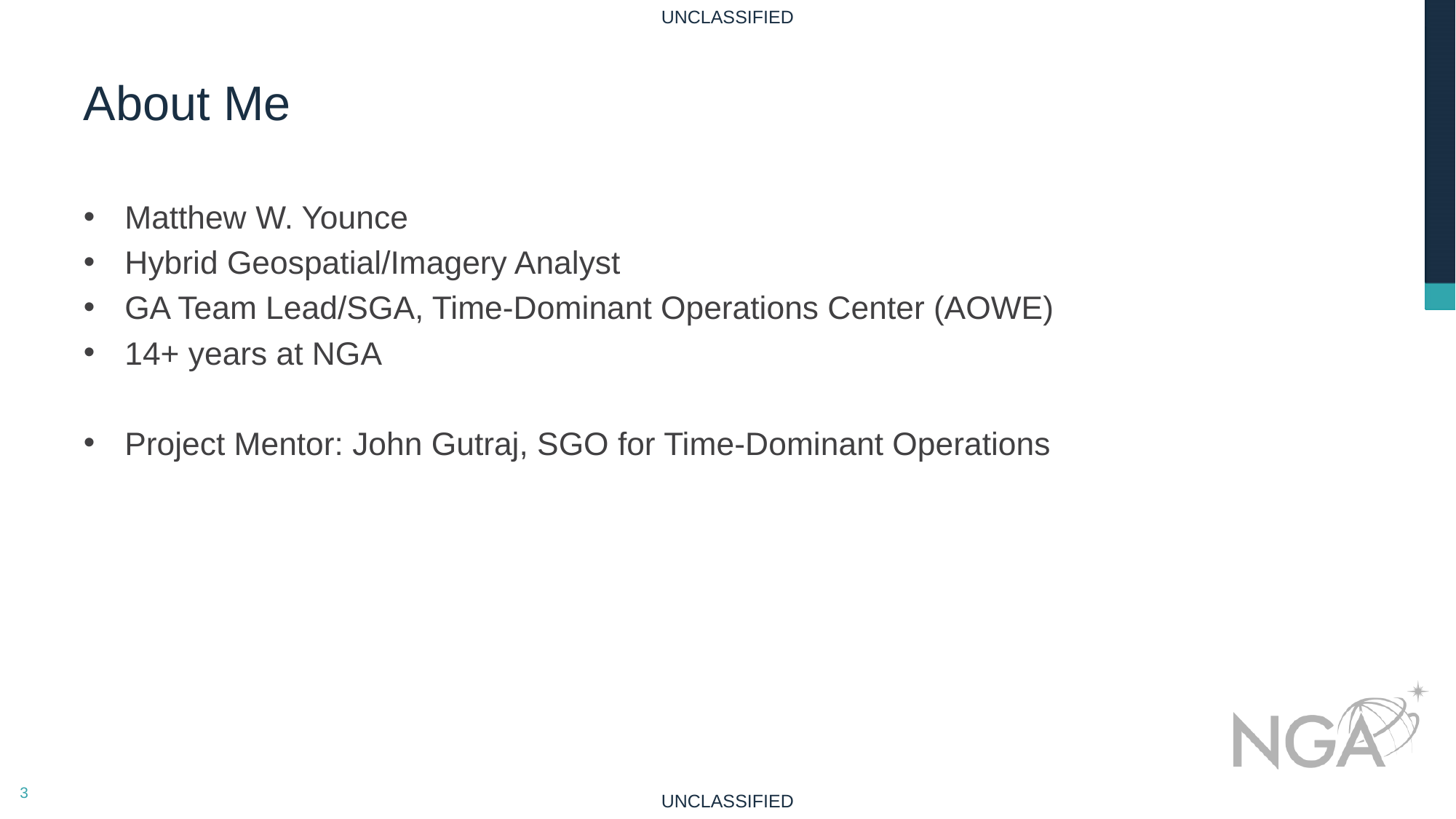

# About Me
Matthew W. Younce
Hybrid Geospatial/Imagery Analyst
GA Team Lead/SGA, Time-Dominant Operations Center (AOWE)
14+ years at NGA

Project Mentor: John Gutraj, SGO for Time-Dominant Operations